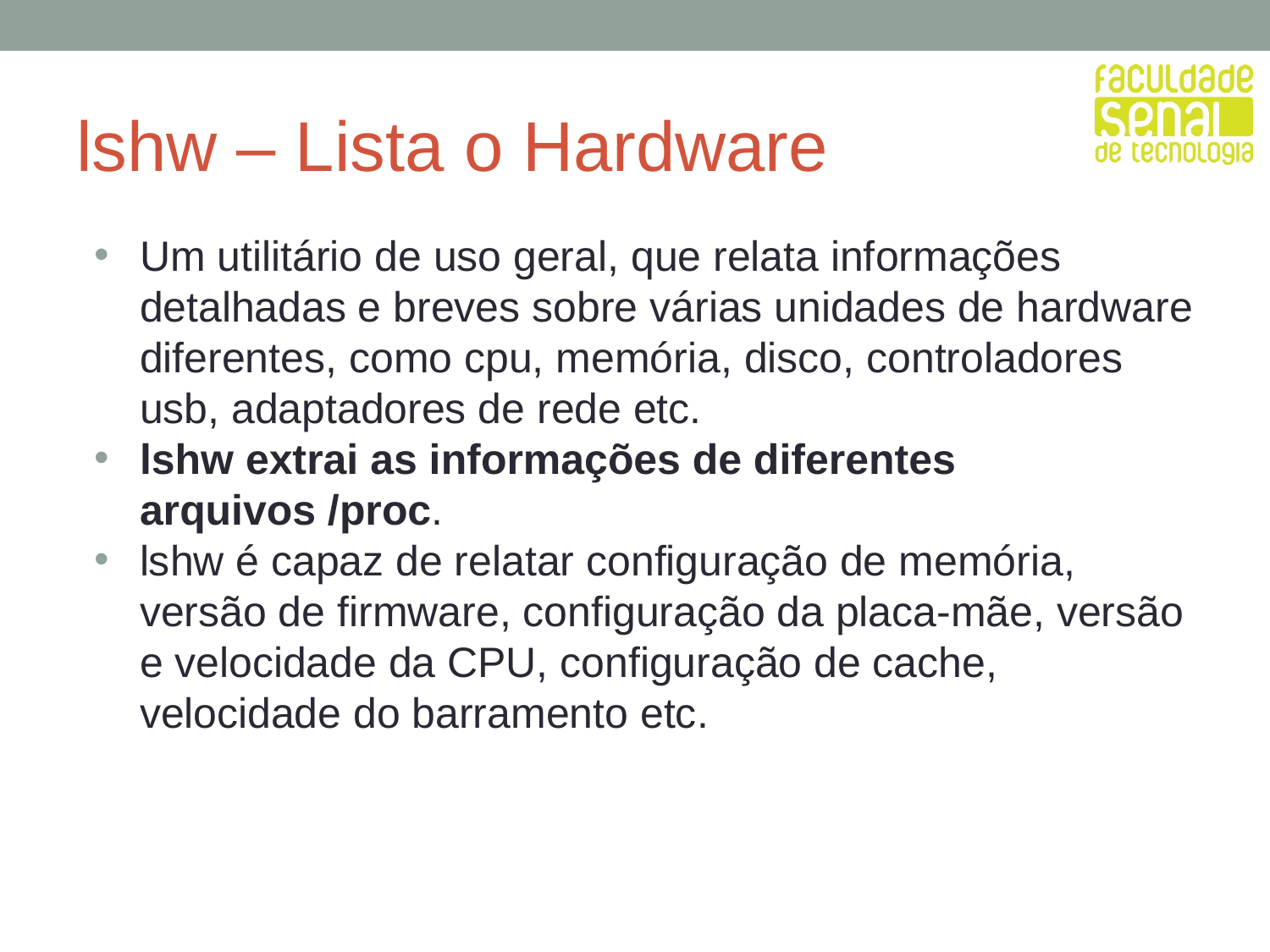

# lshw – Lista o Hardware
Um utilitário de uso geral, que relata informações detalhadas e breves sobre várias unidades de hardware diferentes, como cpu, memória, disco, controladores usb, adaptadores de rede etc.
lshw extrai as informações de diferentes arquivos /proc.
lshw é capaz de relatar configuração de memória, versão de firmware, configuração da placa-mãe, versão e velocidade da CPU, configuração de cache, velocidade do barramento etc.